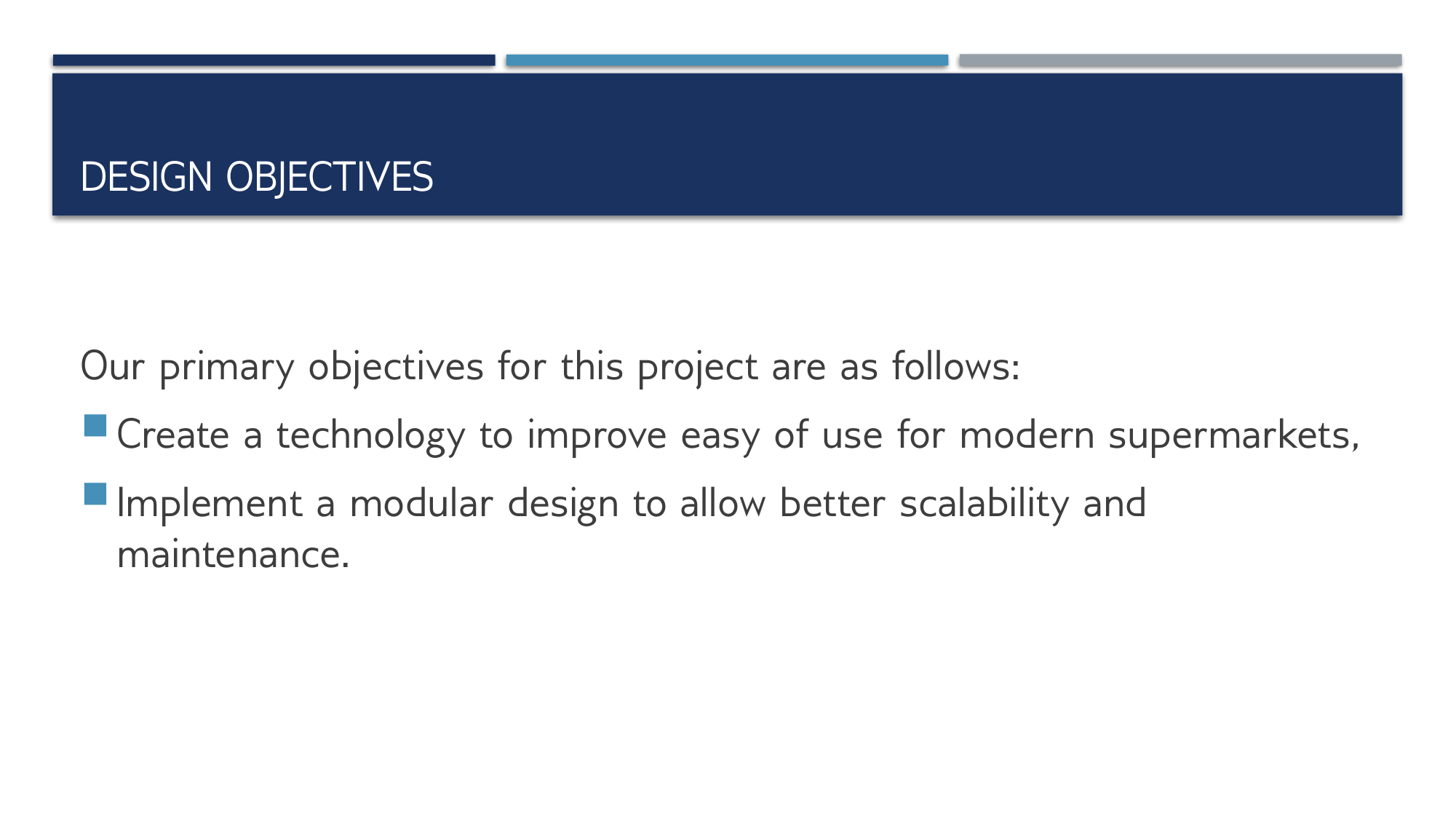

# Design Objectives
Our primary objectives for this project are as follows:
Create a technology to improve easy of use for modern supermarkets,
Implement a modular design to allow better scalability and maintenance.